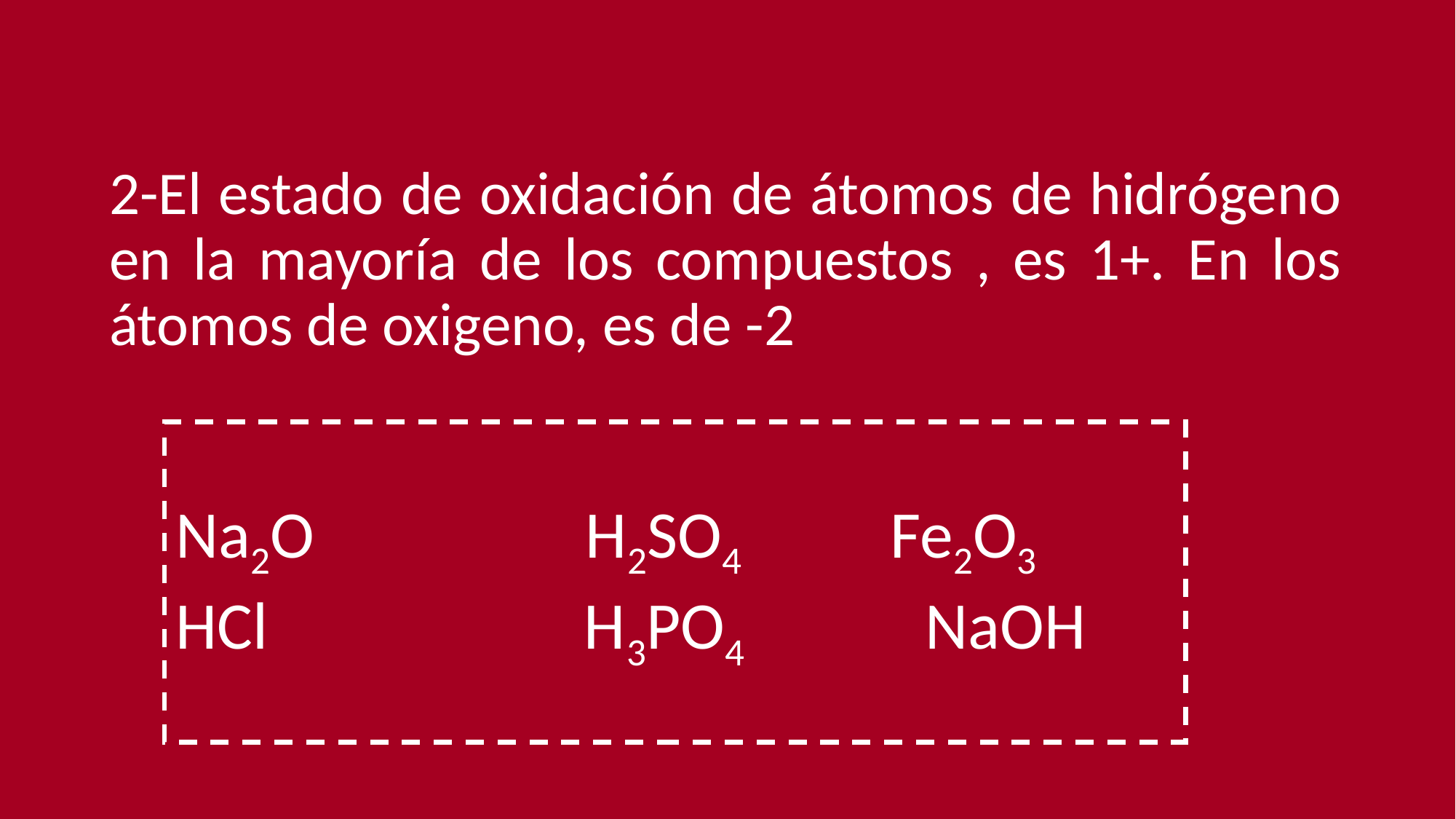

2-El estado de oxidación de átomos de hidrógeno en la mayoría de los compuestos , es 1+. En los átomos de oxigeno, es de -2

Na2O                  H2SO4                 Fe2O3
HCl                     H3PO4            NaOH